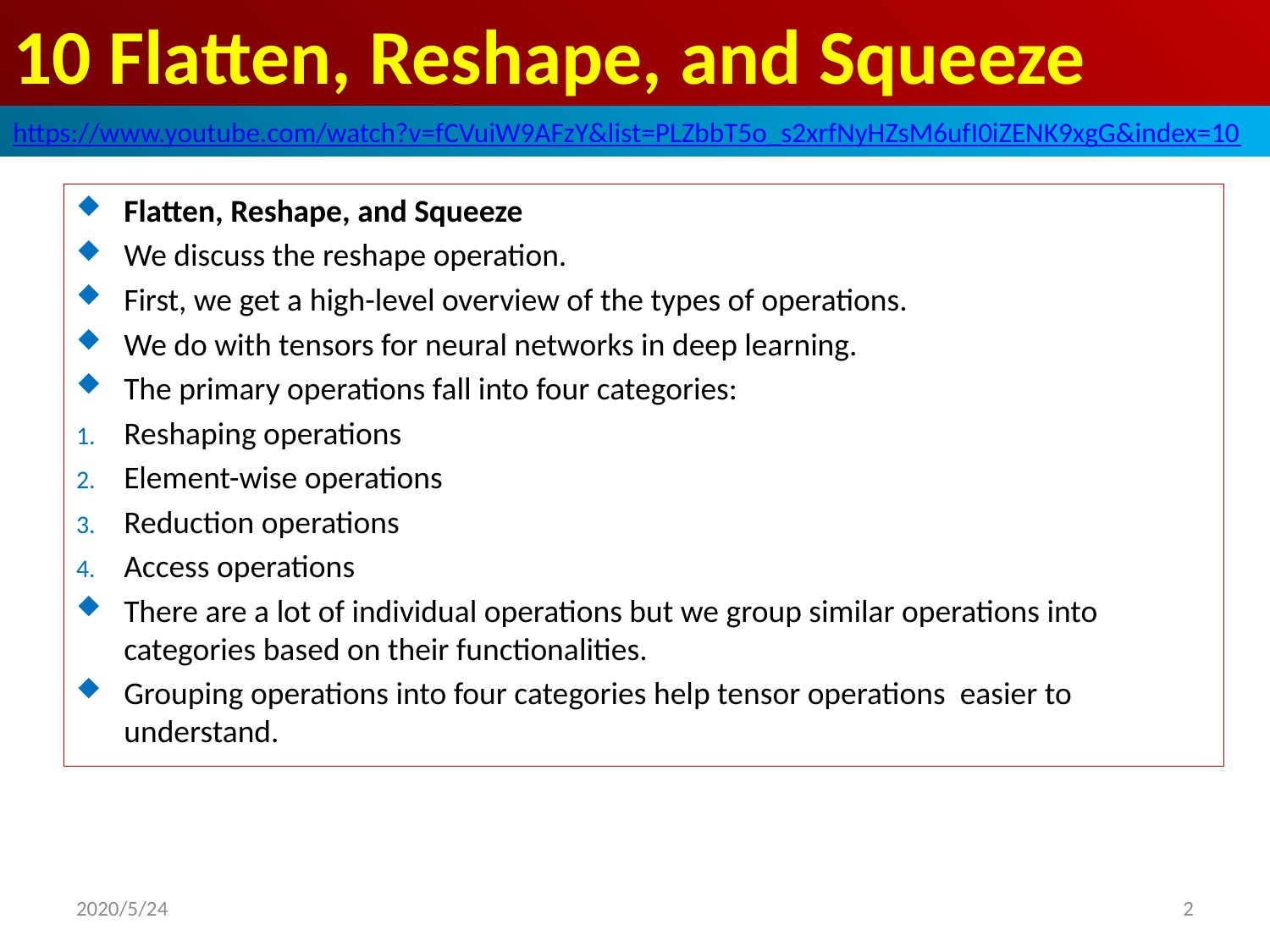

# 10 Flatten, Reshape, and Squeeze
https://www.youtube.com/watch?v=fCVuiW9AFzY&list=PLZbbT5o_s2xrfNyHZsM6ufI0iZENK9xgG&index=10
Flatten, Reshape, and Squeeze
We discuss the reshape operation.
First, we get a high-level overview of the types of operations.
We do with tensors for neural networks in deep learning.
The primary operations fall into four categories:
Reshaping operations
Element-wise operations
Reduction operations
Access operations
There are a lot of individual operations but we group similar operations into categories based on their functionalities.
Grouping operations into four categories help tensor operations  easier to understand.

2020/5/24
2